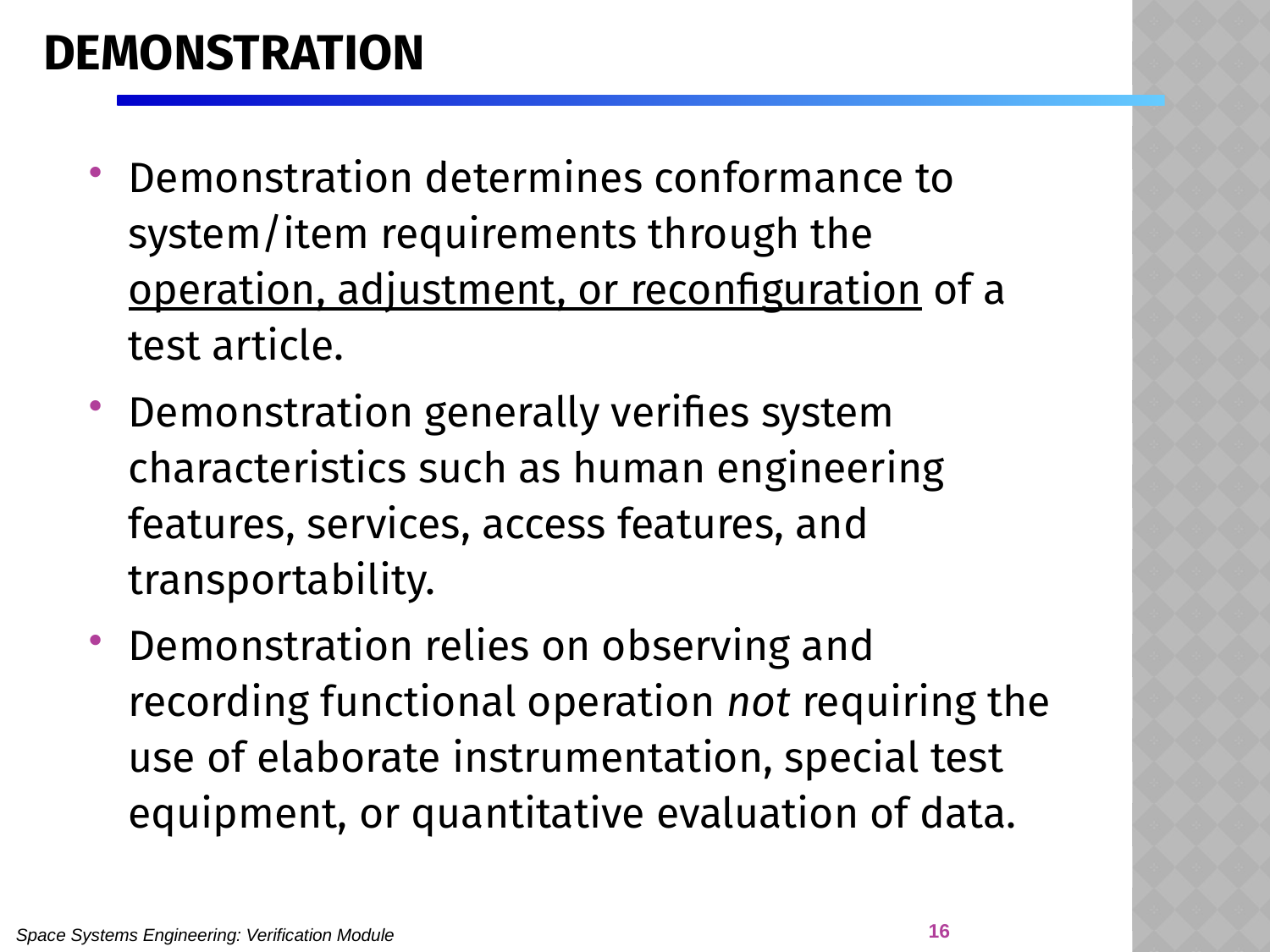

# Demonstration
Demonstration determines conformance to system/item requirements through the operation, adjustment, or reconfiguration of a test article.
Demonstration generally verifies system characteristics such as human engineering features, services, access features, and transportability.
Demonstration relies on observing and recording functional operation not requiring the use of elaborate instrumentation, special test equipment, or quantitative evaluation of data.
16